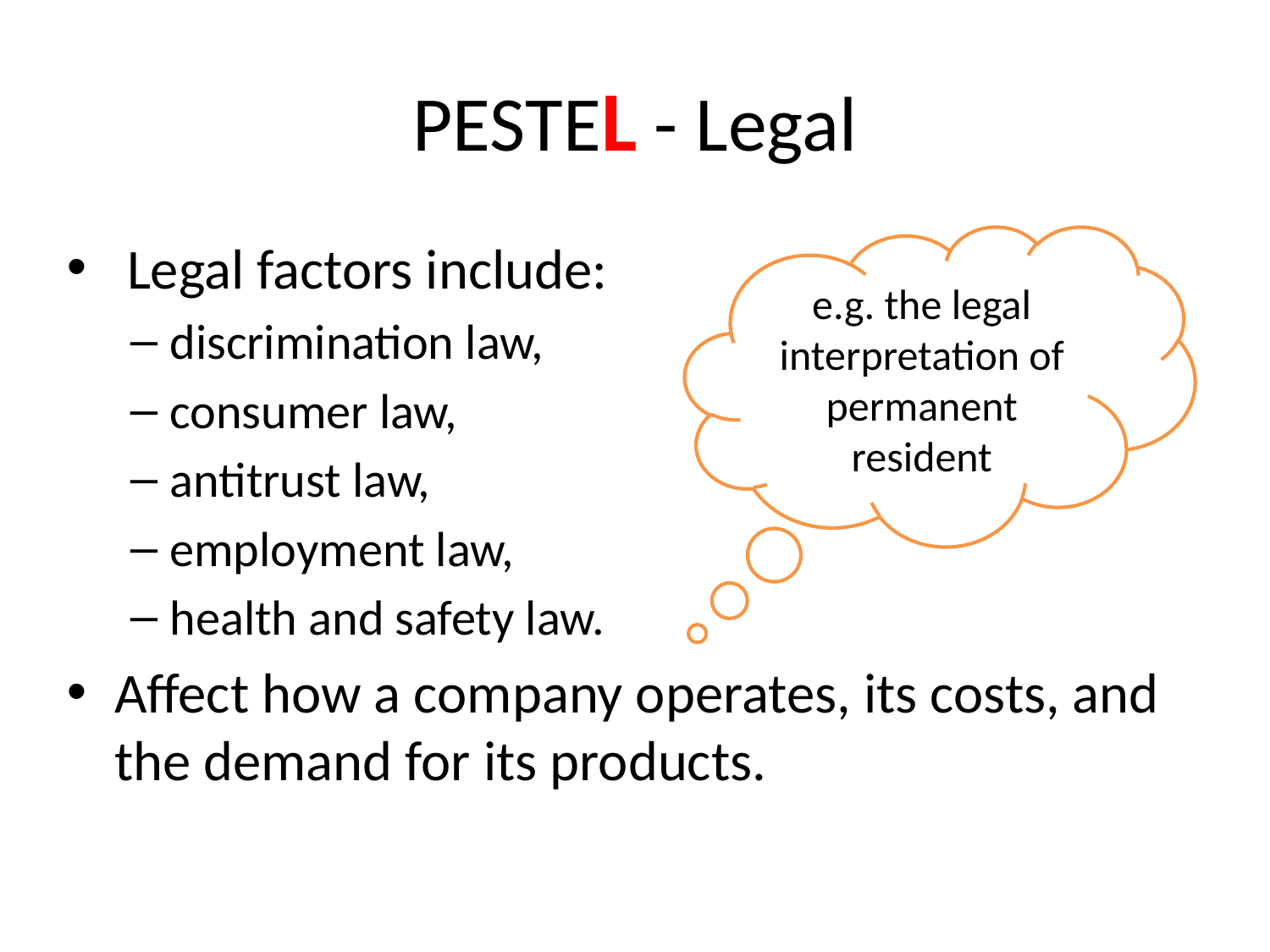

# PESTEL - Legal
 Legal factors include:
discrimination law,
consumer law,
antitrust law,
employment law,
health and safety law.
Affect how a company operates, its costs, and the demand for its products.
e.g. the legal interpretation of permanent resident